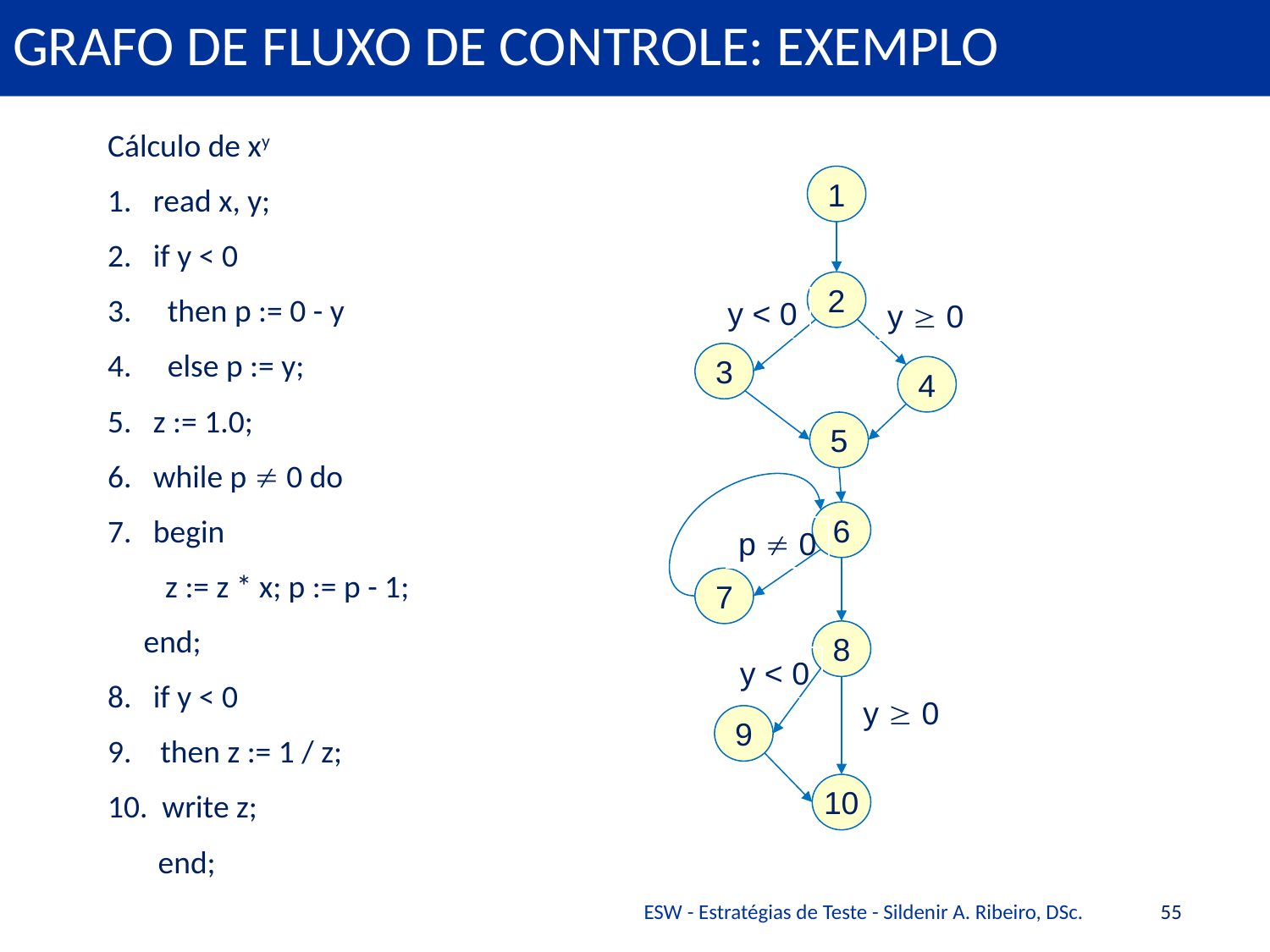

# Grafo de fluxo de controle: Exemplo
Cálculo de xy
1.   read x, y;
2.   if y < 0
3.     then p := 0 - y
4.     else p := y;
5.   z := 1.0;
6.   while p ≠ 0 do
7.   begin
        z := z * x; p := p - 1;
     end;
8.   if y < 0
9.    then z := 1 / z;
10.  write z;
       end;
1
2
y < 0
y ≥ 0
3
4
5
6
p ≠ 0
7
8
y < 0
y ≥ 0
9
10
ESW - Estratégias de Teste - Sildenir A. Ribeiro, DSc.
55